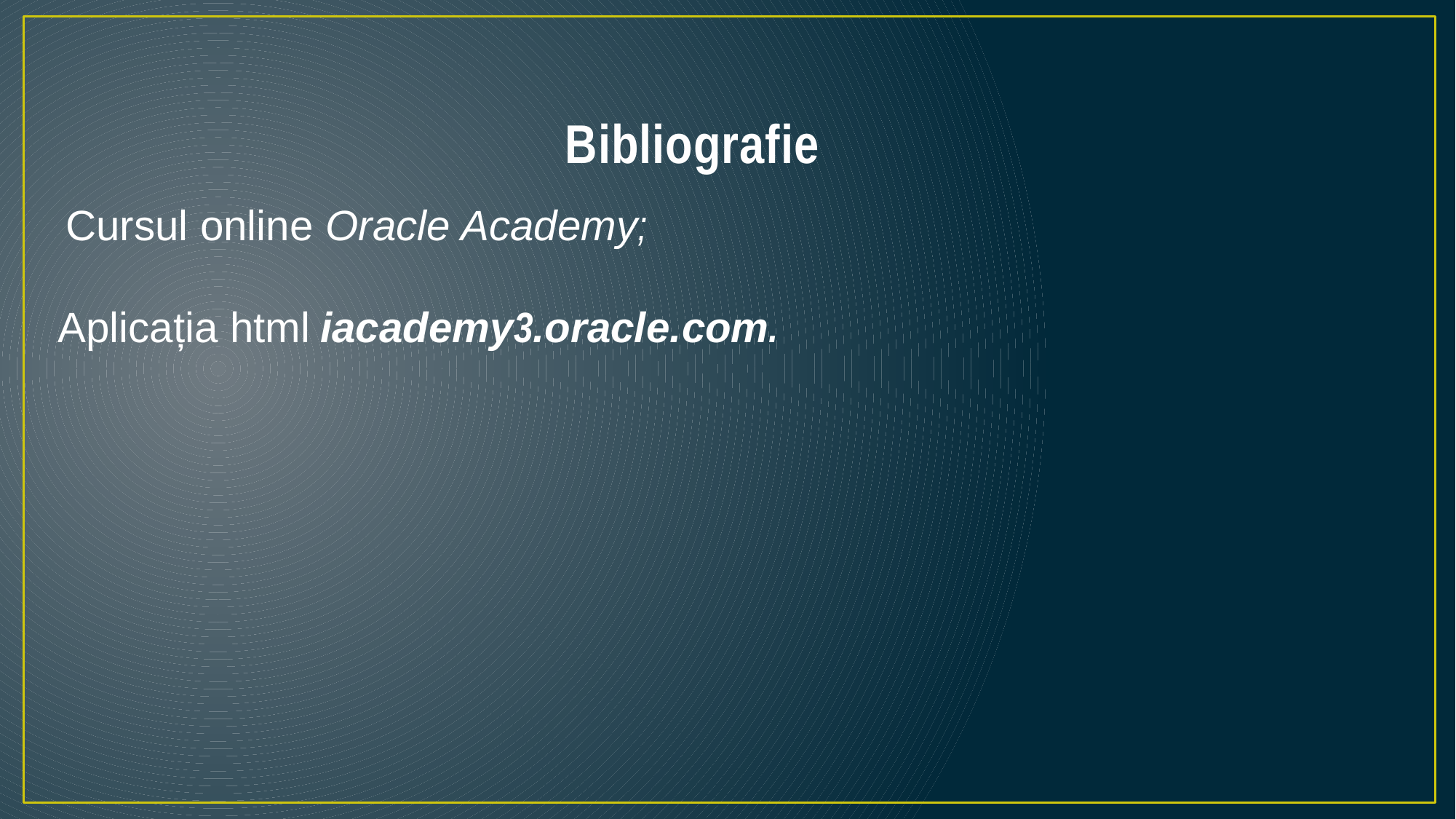

# Bibliografie
 Cursul online Oracle Academy;

Aplicația html iacademy3.oracle.com.